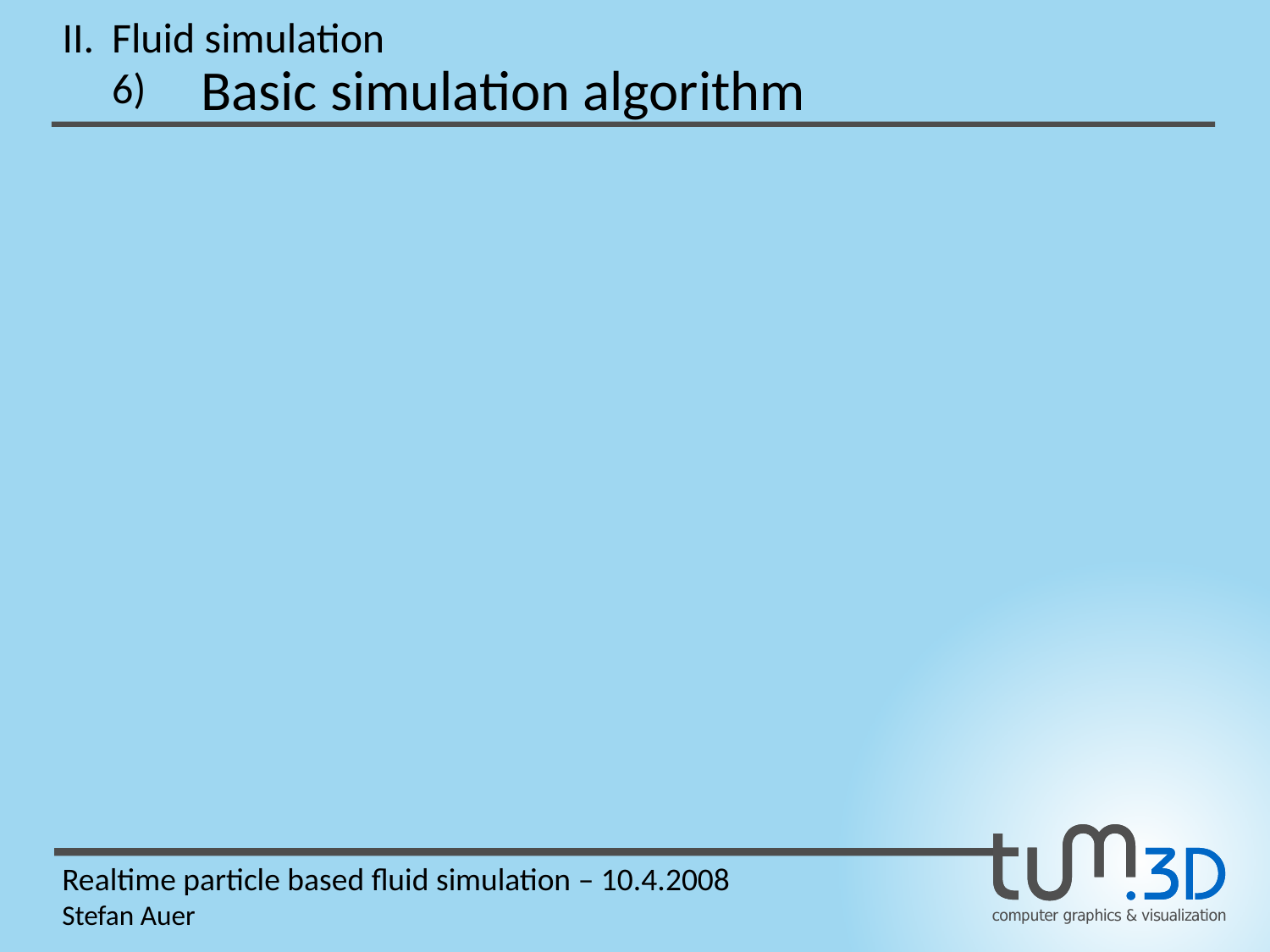

II.
Fluid simulation
Basic simulation algorithm
6)